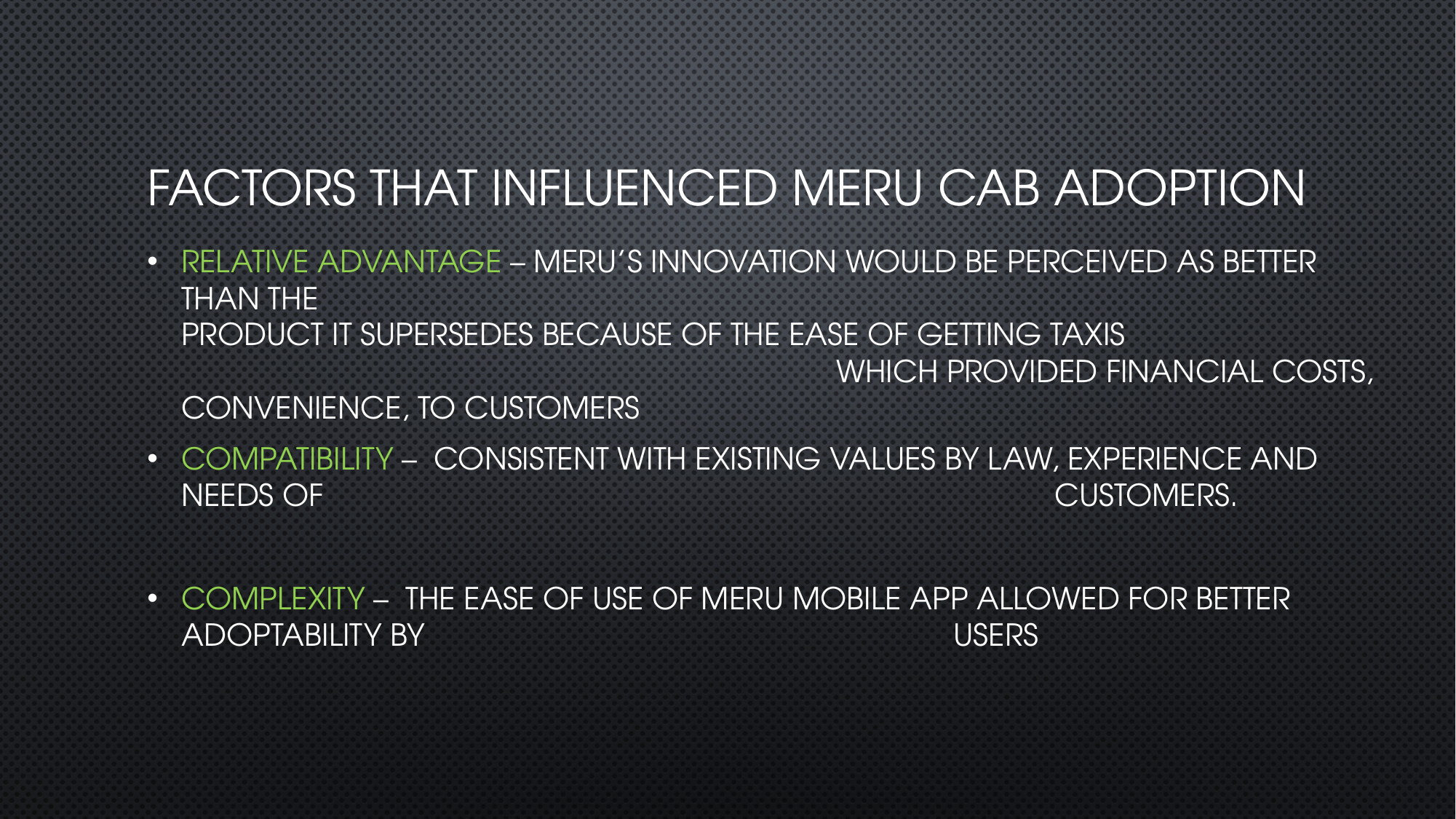

# Factors that influenced Meru cab adoption
Relative advantage – Meru’s innovation would be perceived as better than the 									product it supersedes because of the ease of getting taxis 									which provided financial costs, convenience, to customers
Compatibility –  consistent with existing values by law, experience and needs of 							customers.

Complexity –  The ease of use of Meru mobile App allowed for better adoptability by 					 users